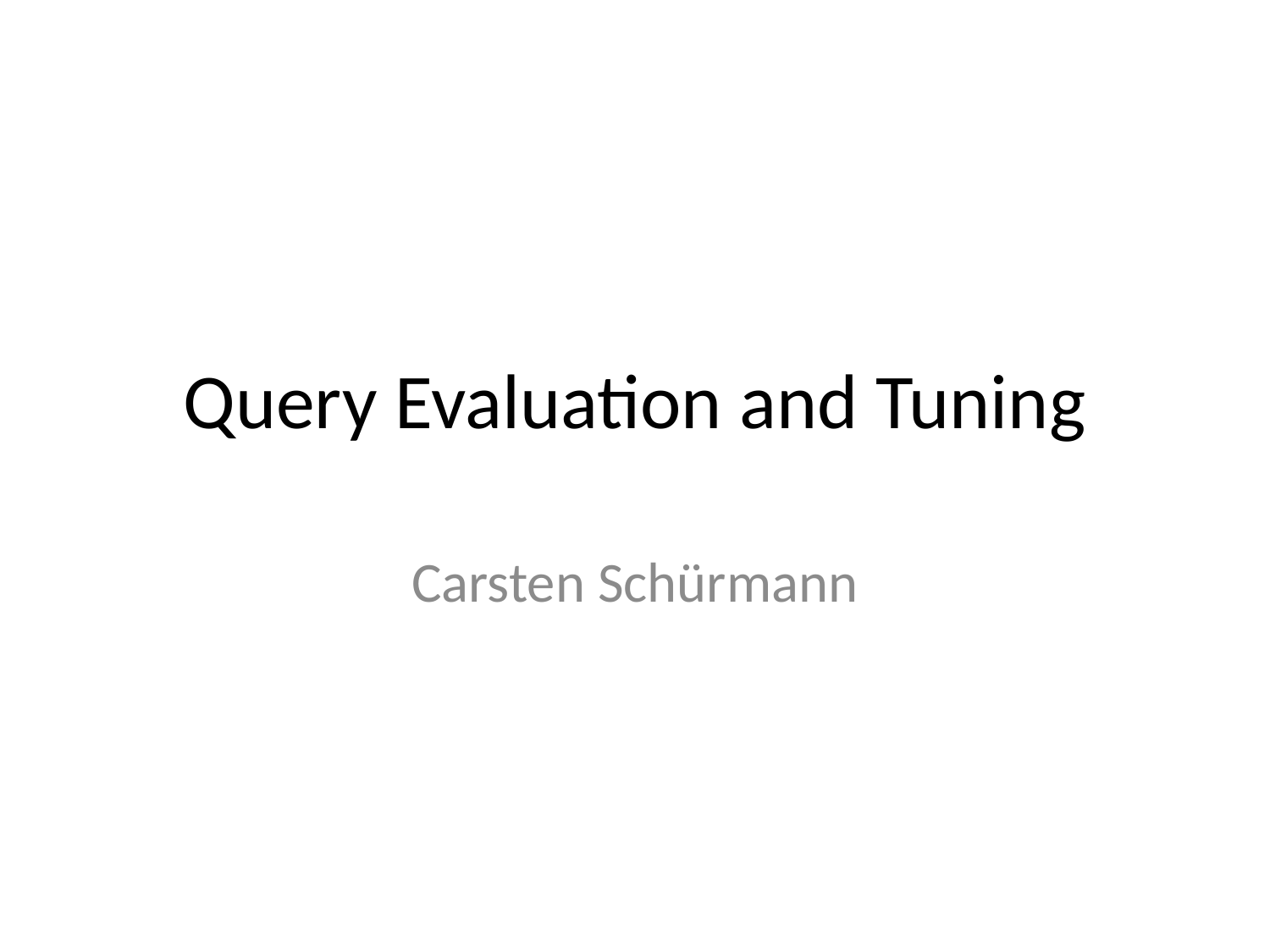

# Query Evaluation and Tuning
Carsten Schürmann